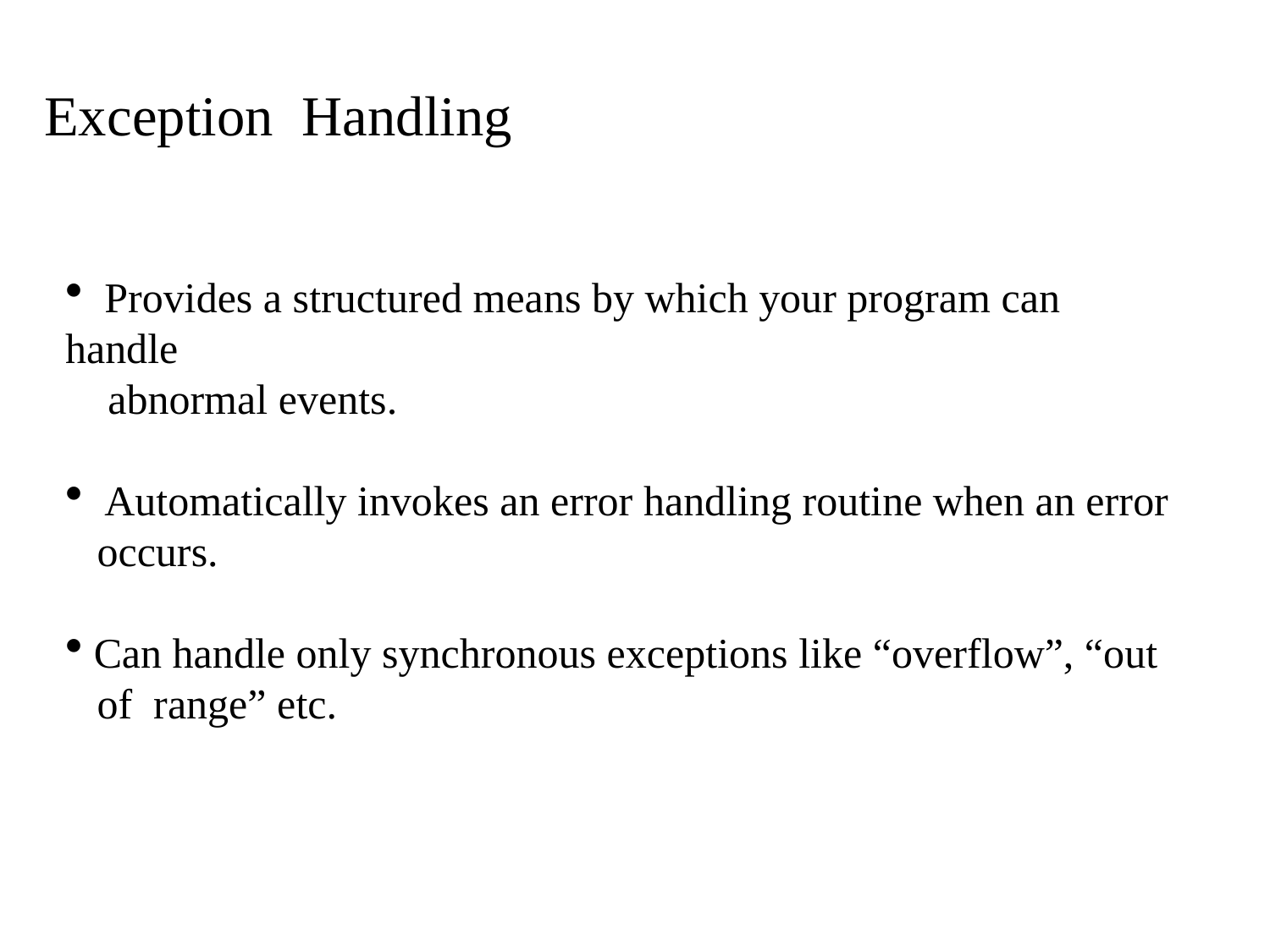

Exception  Handling

  Provides a structured means by which your program can handle
    abnormal events.

  Automatically invokes an error handling routine when an error
   occurs.

 Can handle only synchronous exceptions like “overflow”, “out
   of  range” etc.